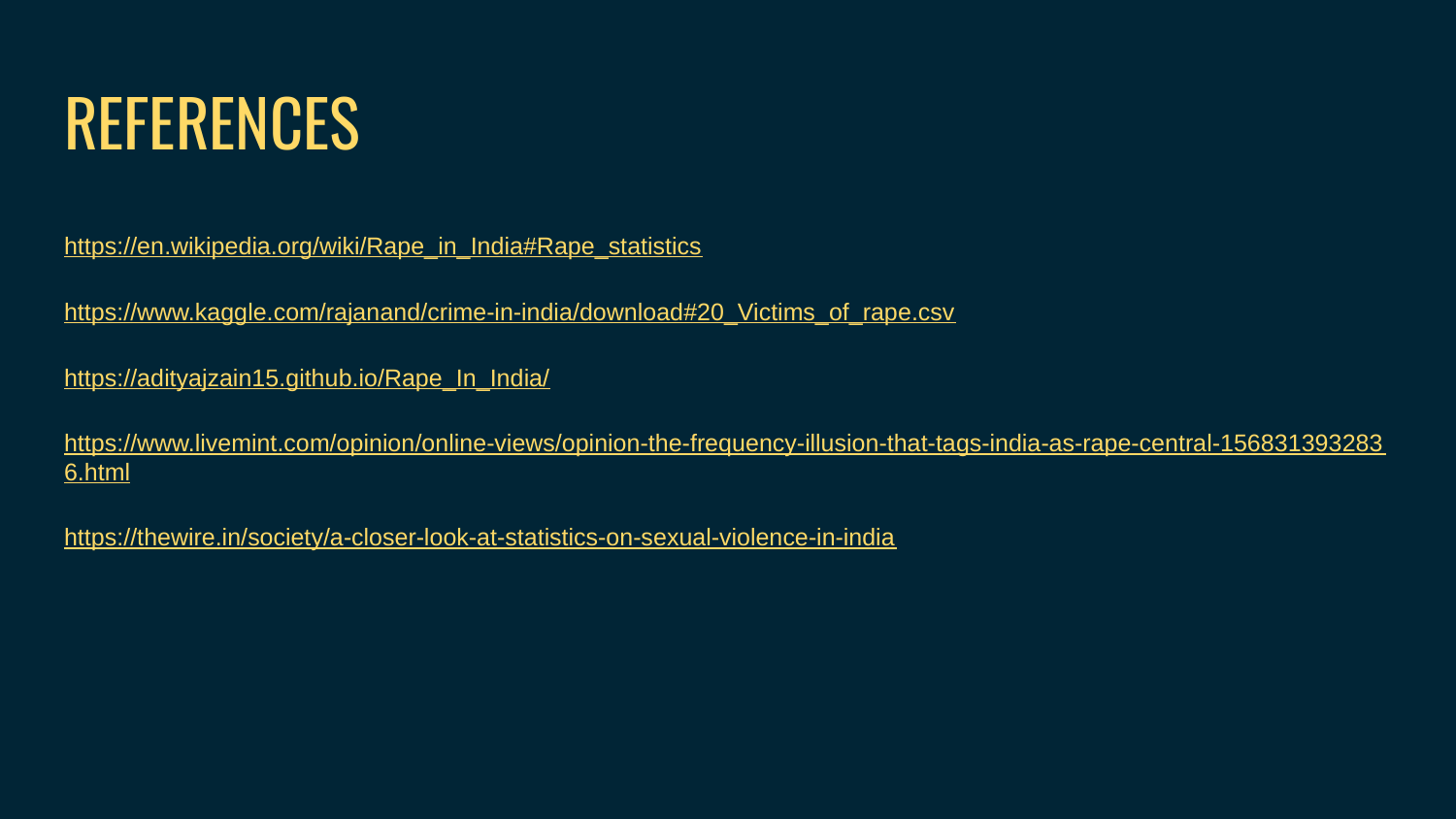

# REFERENCES
https://en.wikipedia.org/wiki/Rape_in_India#Rape_statistics
https://www.kaggle.com/rajanand/crime-in-india/download#20_Victims_of_rape.csv
https://adityajzain15.github.io/Rape_In_India/
https://www.livemint.com/opinion/online-views/opinion-the-frequency-illusion-that-tags-india-as-rape-central-1568313932836.html
https://thewire.in/society/a-closer-look-at-statistics-on-sexual-violence-in-india